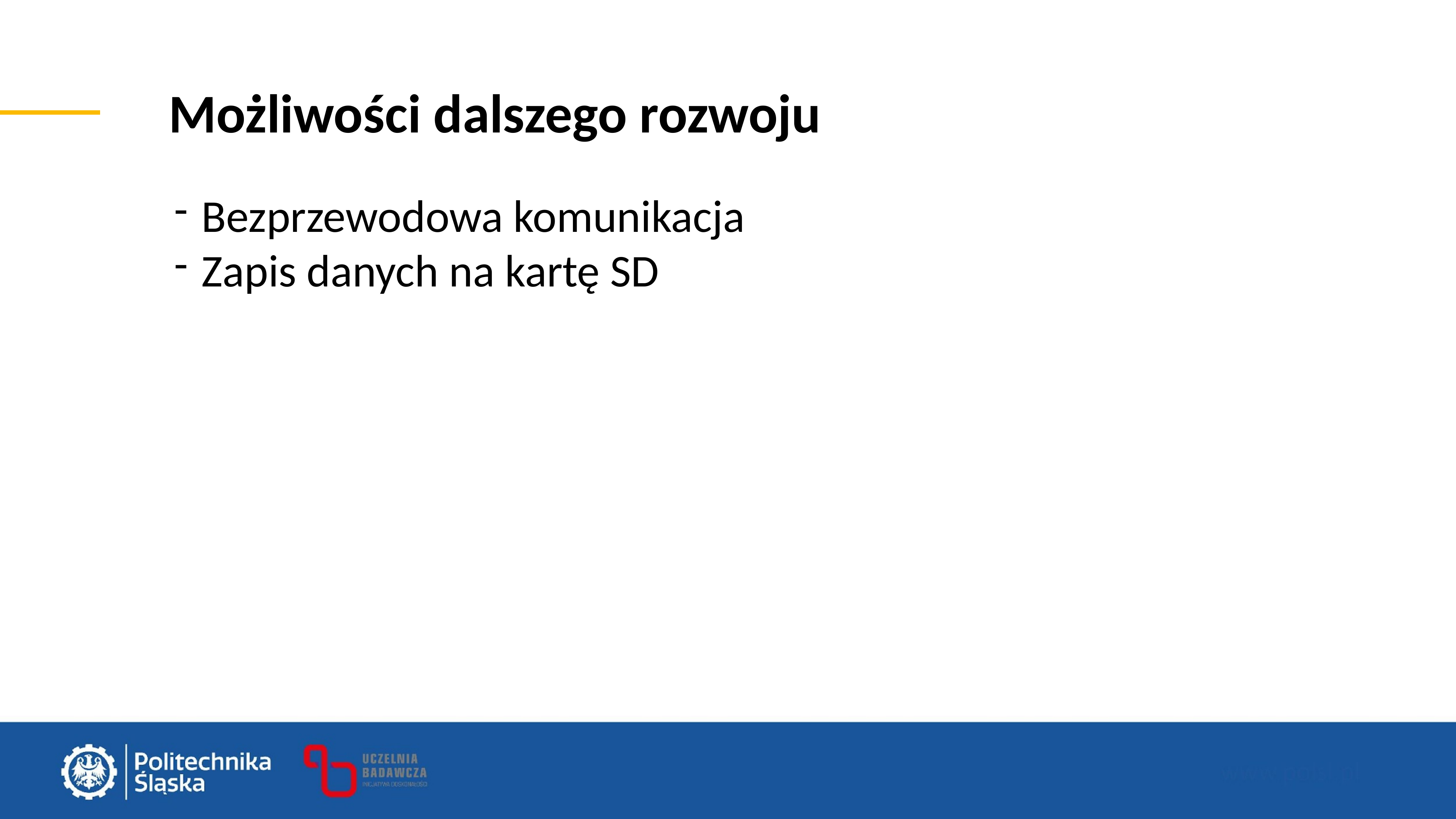

Możliwości dalszego rozwoju
Bezprzewodowa komunikacja
Zapis danych na kartę SD